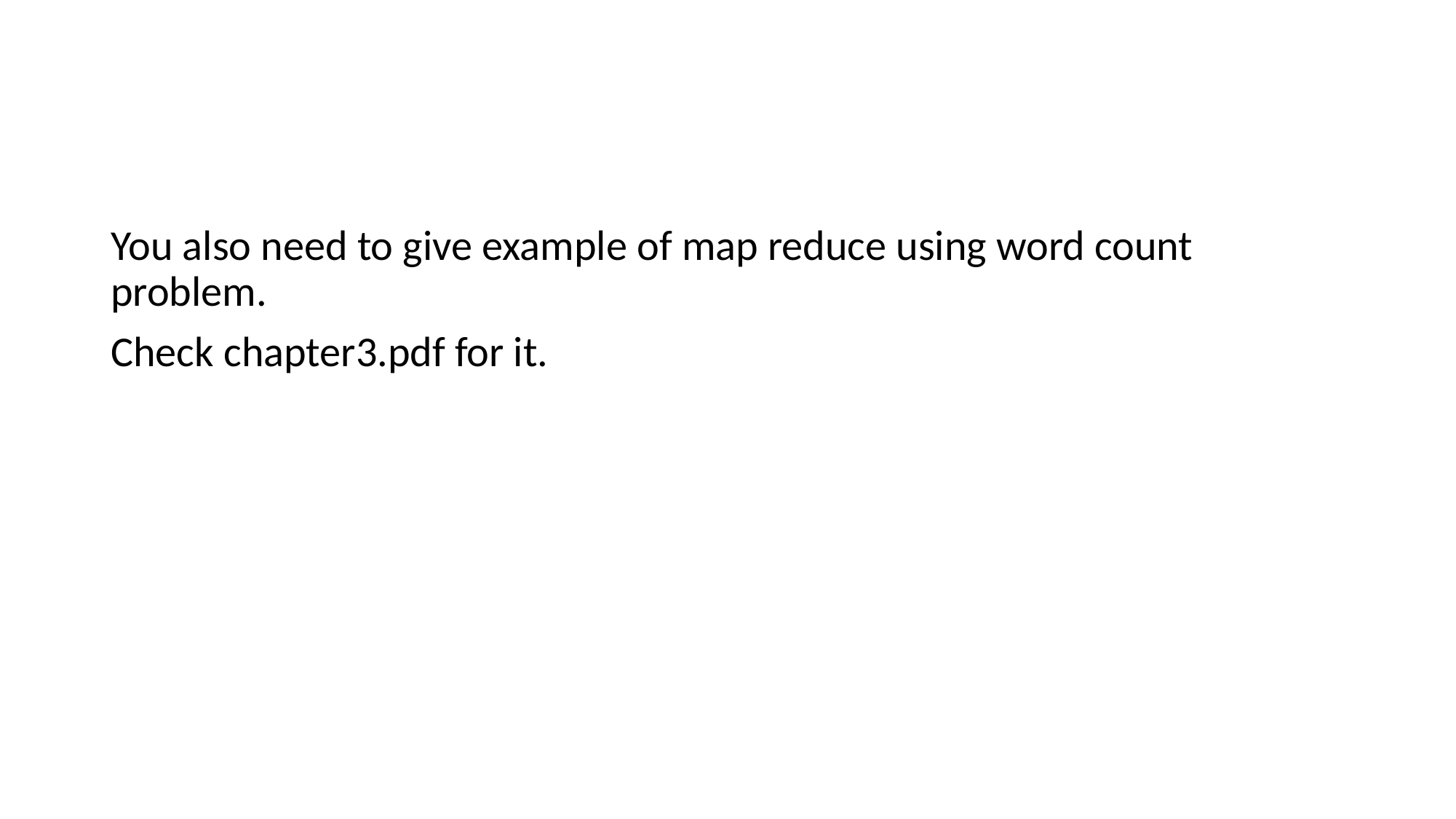

You also need to give example of map reduce using word count problem.
Check chapter3.pdf for it.